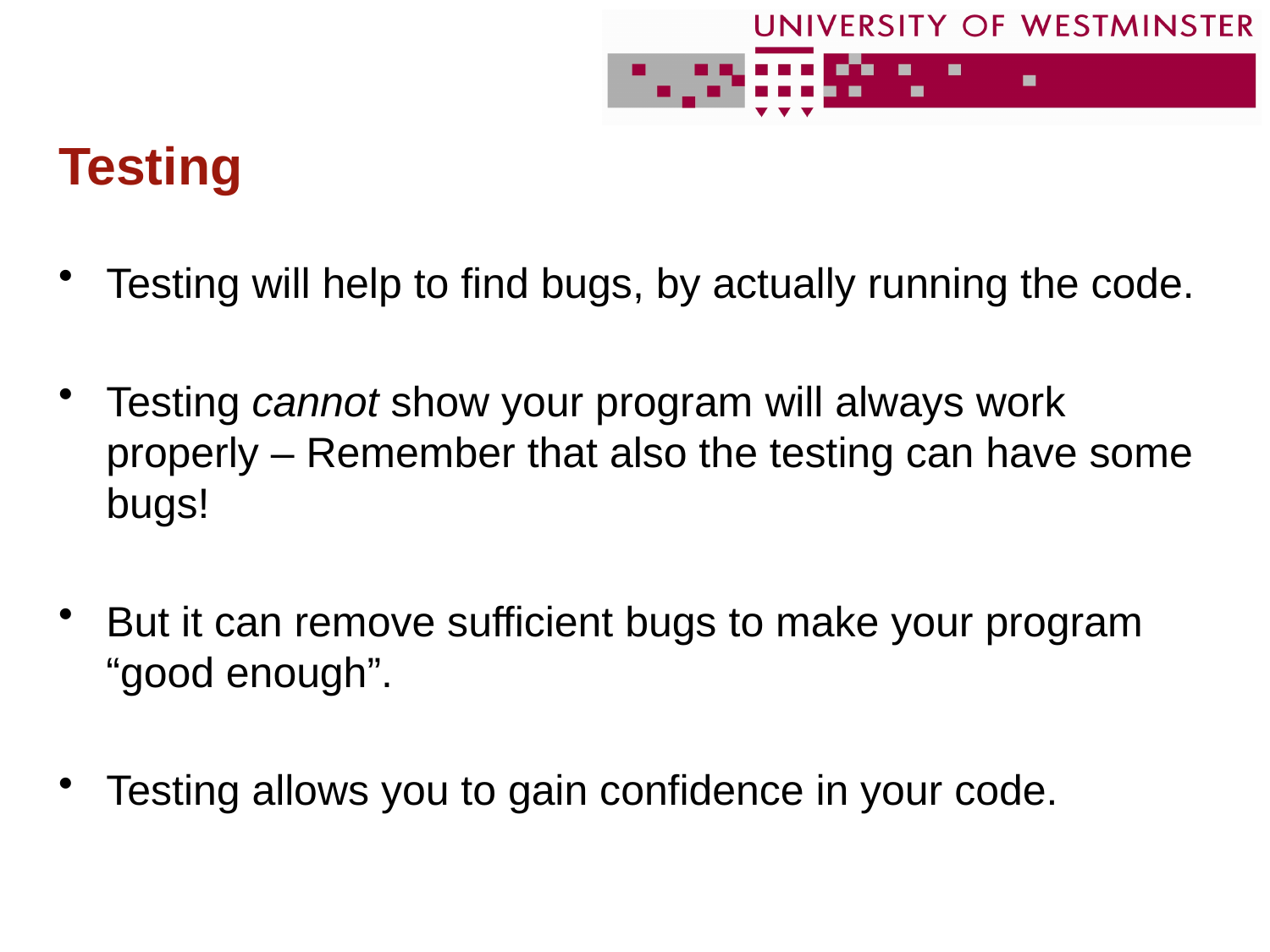

# Testing
Testing will help to find bugs, by actually running the code.

Testing cannot show your program will always work properly – Remember that also the testing can have some bugs!

But it can remove sufficient bugs to make your program “good enough”.

Testing allows you to gain confidence in your code.